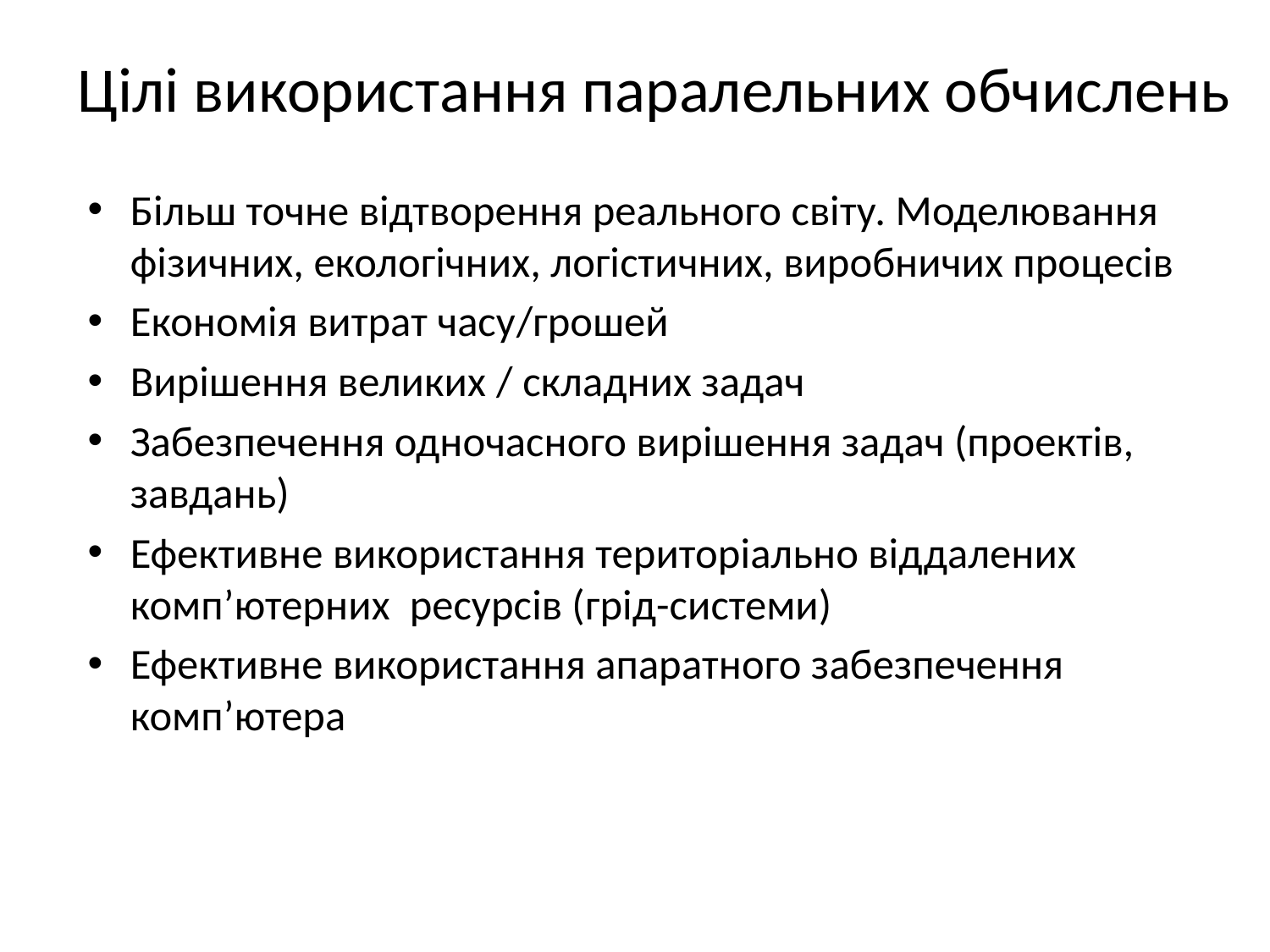

# Цілі використання паралельних обчислень
Більш точне відтворення реального світу. Моделювання фізичних, екологічних, логістичних, виробничих процесів
Економія витрат часу/грошей
Вирішення великих / складних задач
Забезпечення одночасного вирішення задач (проектів, завдань)
Ефективне використання територіально віддалених комп’ютерних  ресурсів (грід-системи)
Ефективне використання апаратного забезпечення комп’ютера